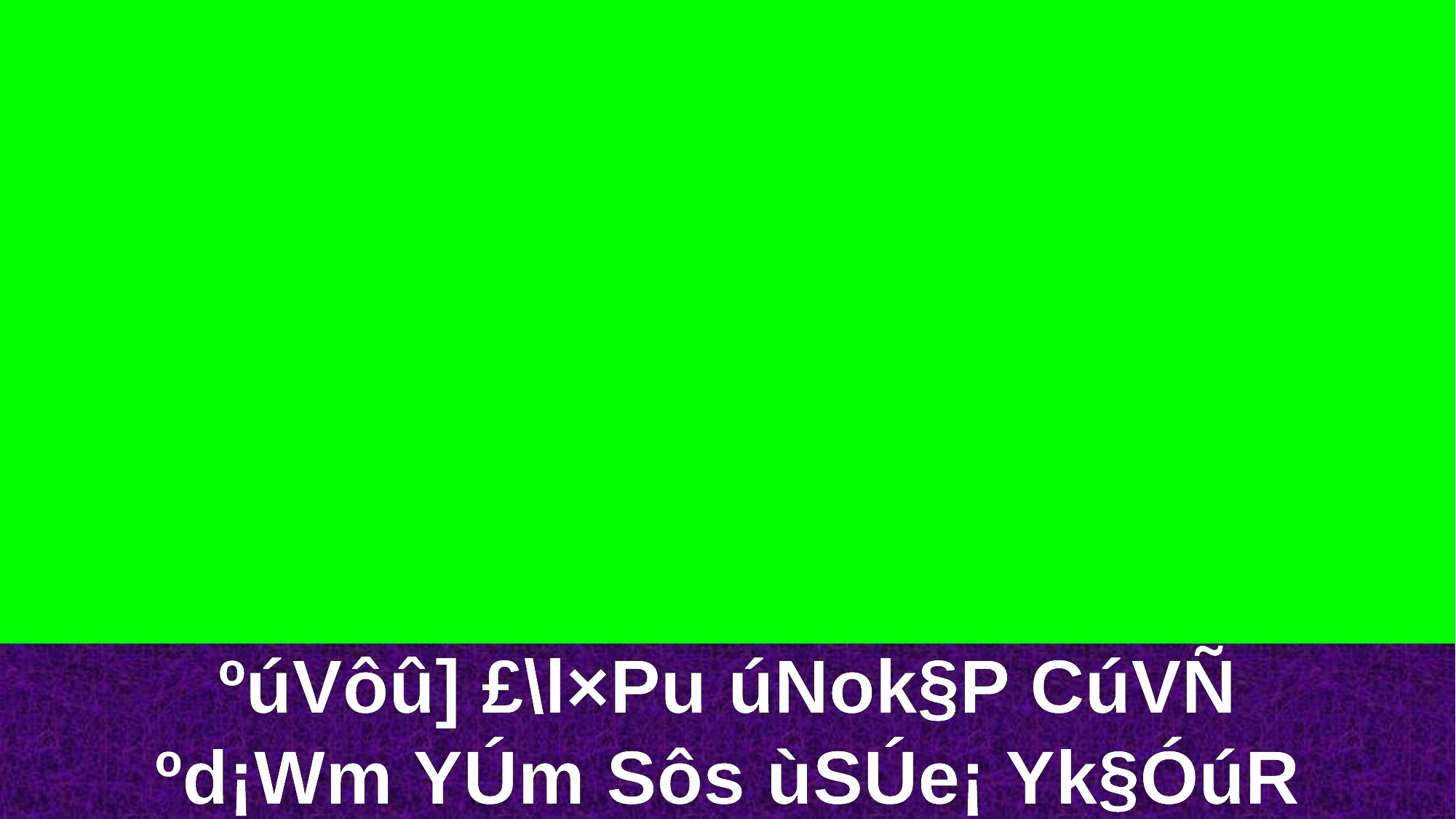

ºúVôû] £\l×Pu úNok§P CúVÑ
ºd¡Wm YÚm Sôs ùSÚe¡ Yk§ÓúR